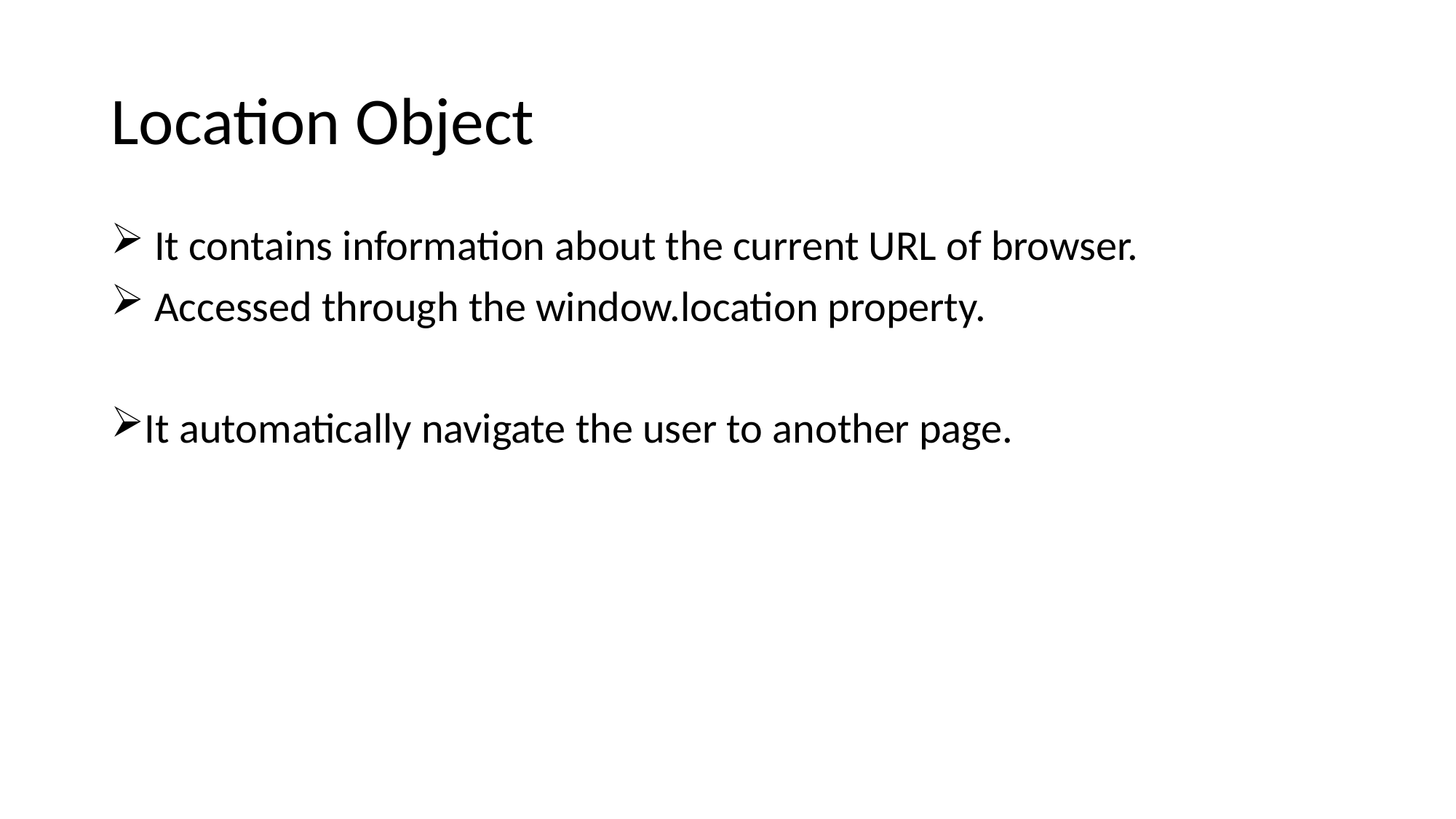

# Location Object
 It contains information about the current URL of browser.
 Accessed through the window.location property.

It automatically navigate the user to another page.